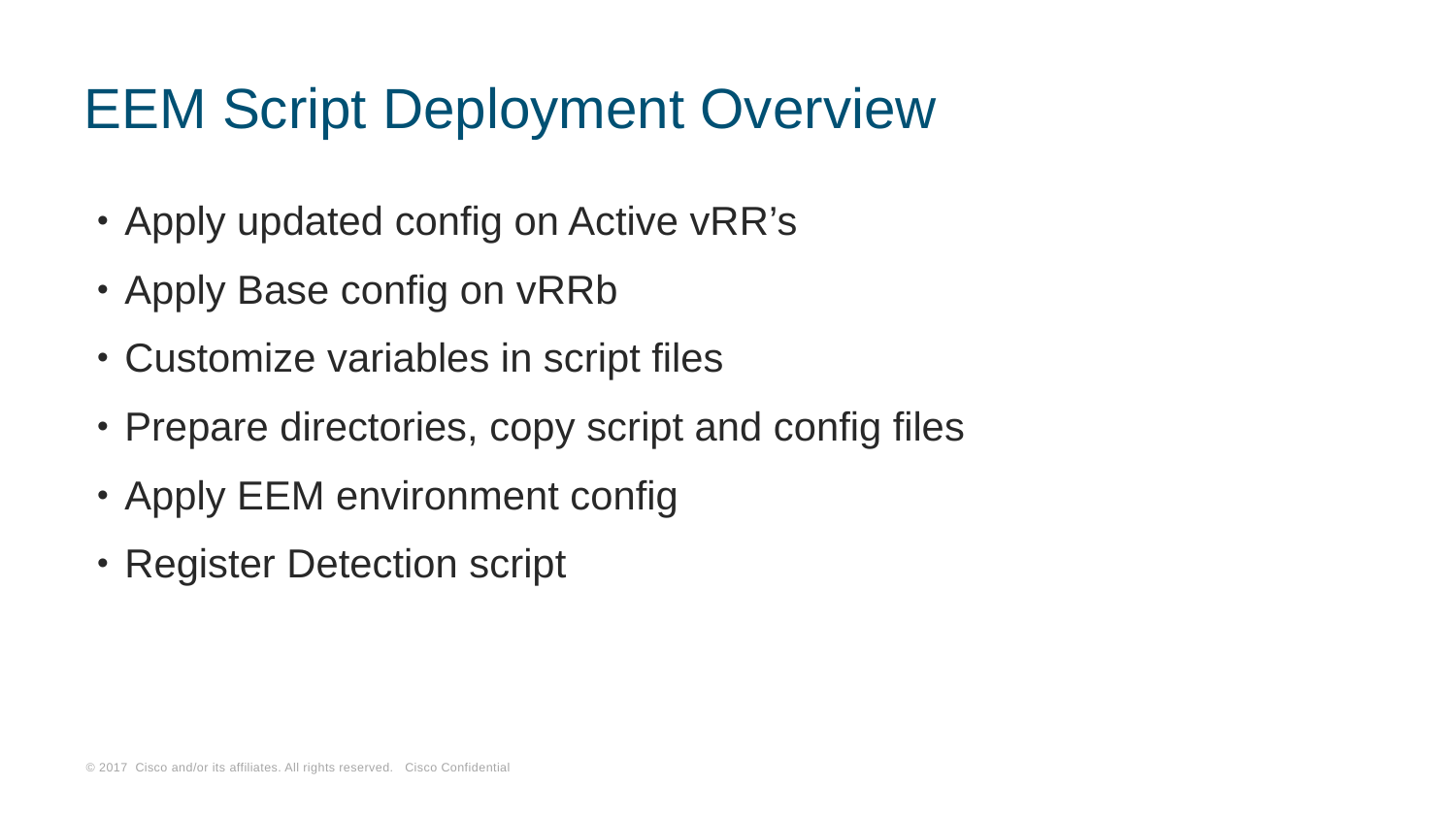

# EEM Script Deployment Overview
Apply updated config on Active vRR’s
Apply Base config on vRRb
Customize variables in script files
Prepare directories, copy script and config files
Apply EEM environment config
Register Detection script